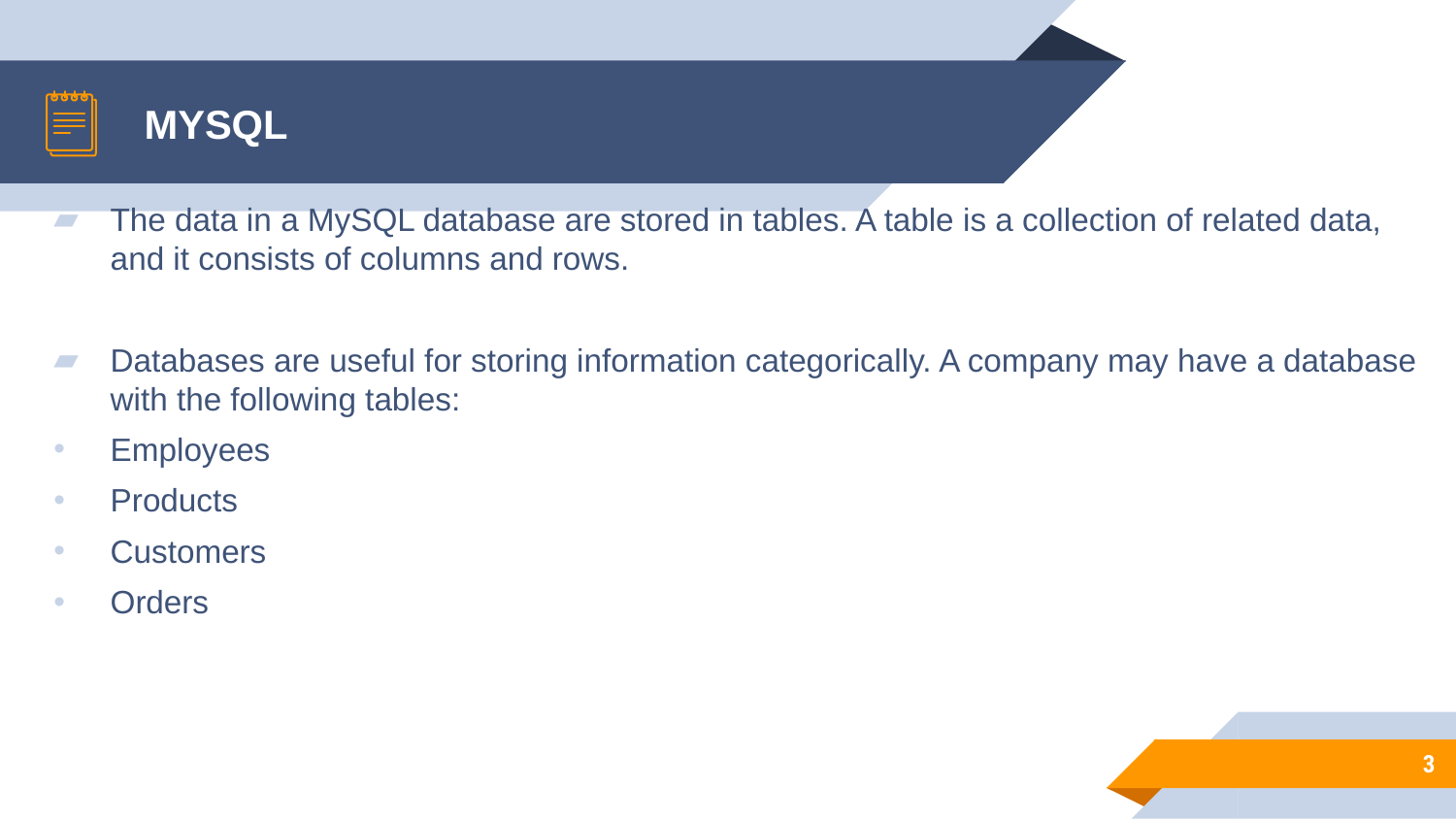

# MYSQL

The data in a MySQL database are stored in tables. A table is a collection of related data, and it consists of columns and rows.

Databases are useful for storing information categorically. A company may have a database with the following tables:
Employees
Products
Customers
Orders
3